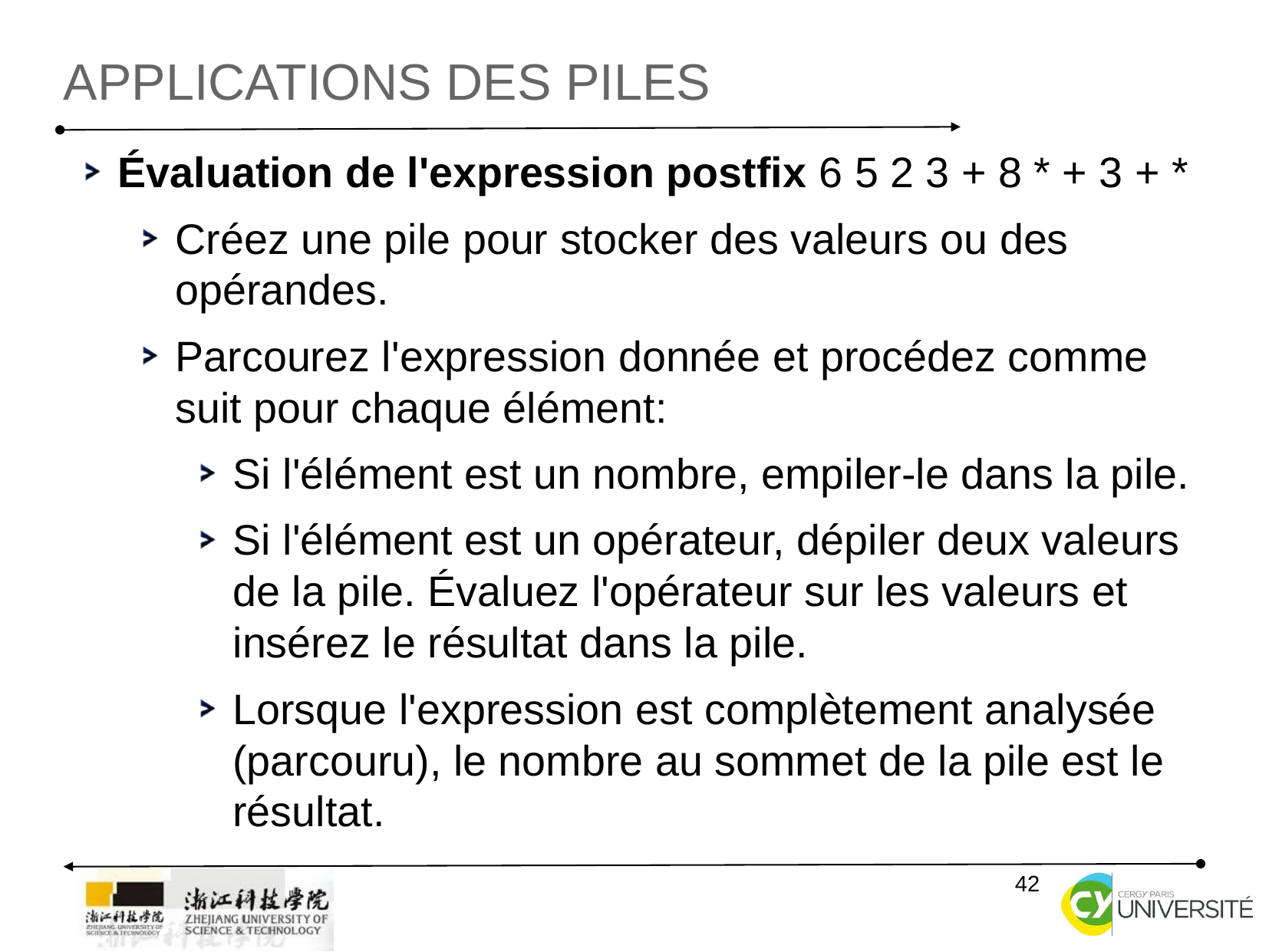

Applications des piles
Évaluation de l'expression postfix 6 5 2 3 + 8 * + 3 + *
Créez une pile pour stocker des valeurs ou des opérandes.
Parcourez l'expression donnée et procédez comme suit pour chaque élément:
Si l'élément est un nombre, empiler-le dans la pile.
Si l'élément est un opérateur, dépiler deux valeurs de la pile. Évaluez l'opérateur sur les valeurs et insérez le résultat dans la pile.
Lorsque l'expression est complètement analysée (parcouru), le nombre au sommet de la pile est le résultat.